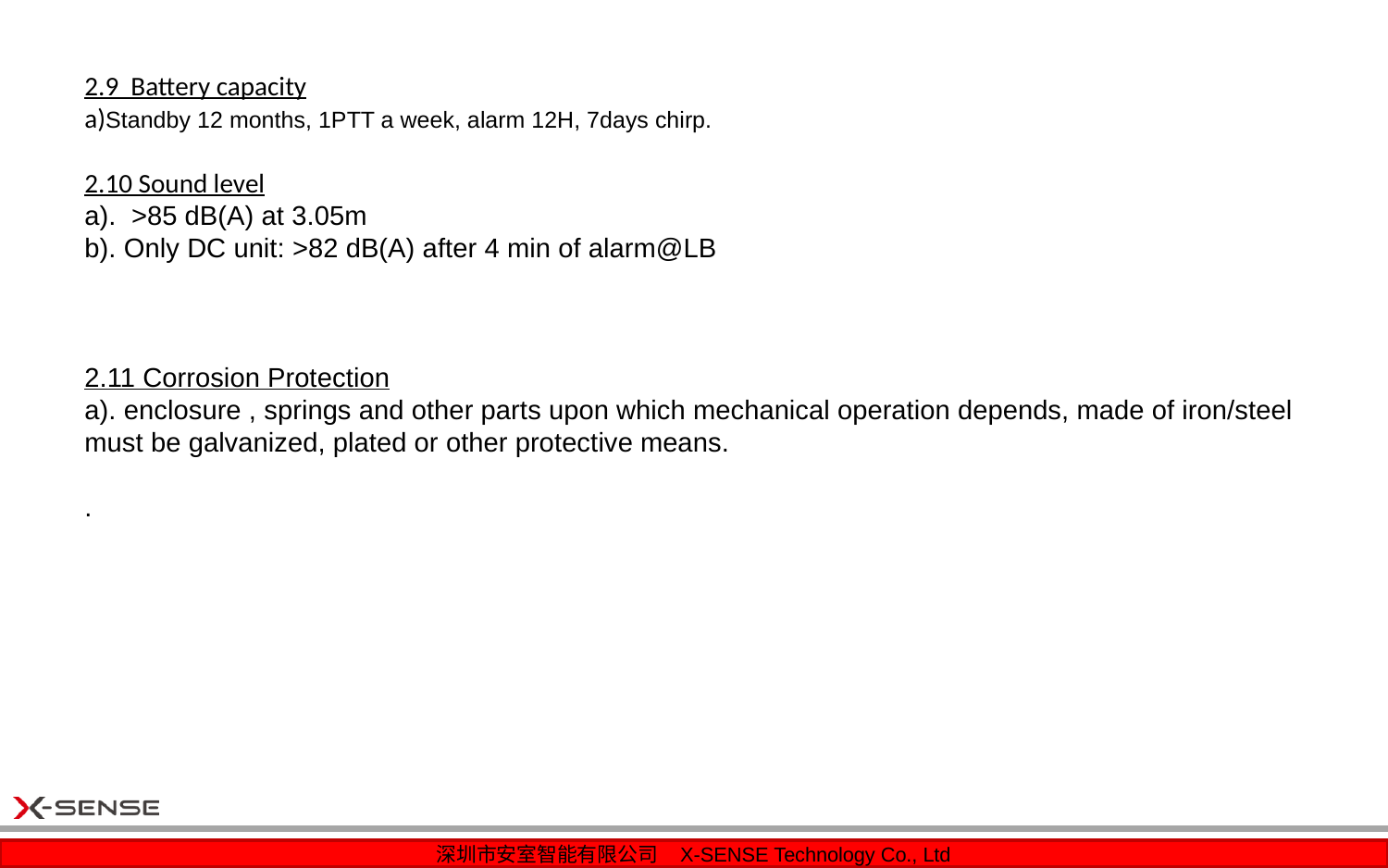

2.9  Battery capacity
a)Standby 12 months, 1PTT a week, alarm 12H, 7days chirp.

2.10 Sound level
a).  >85 dB(A) at 3.05m
b). Only DC unit: >82 dB(A) after 4 min of alarm@LB

2.11 Corrosion Protection
a). enclosure , springs and other parts upon which mechanical operation depends, made of iron/steel must be galvanized, plated or other protective means.

.